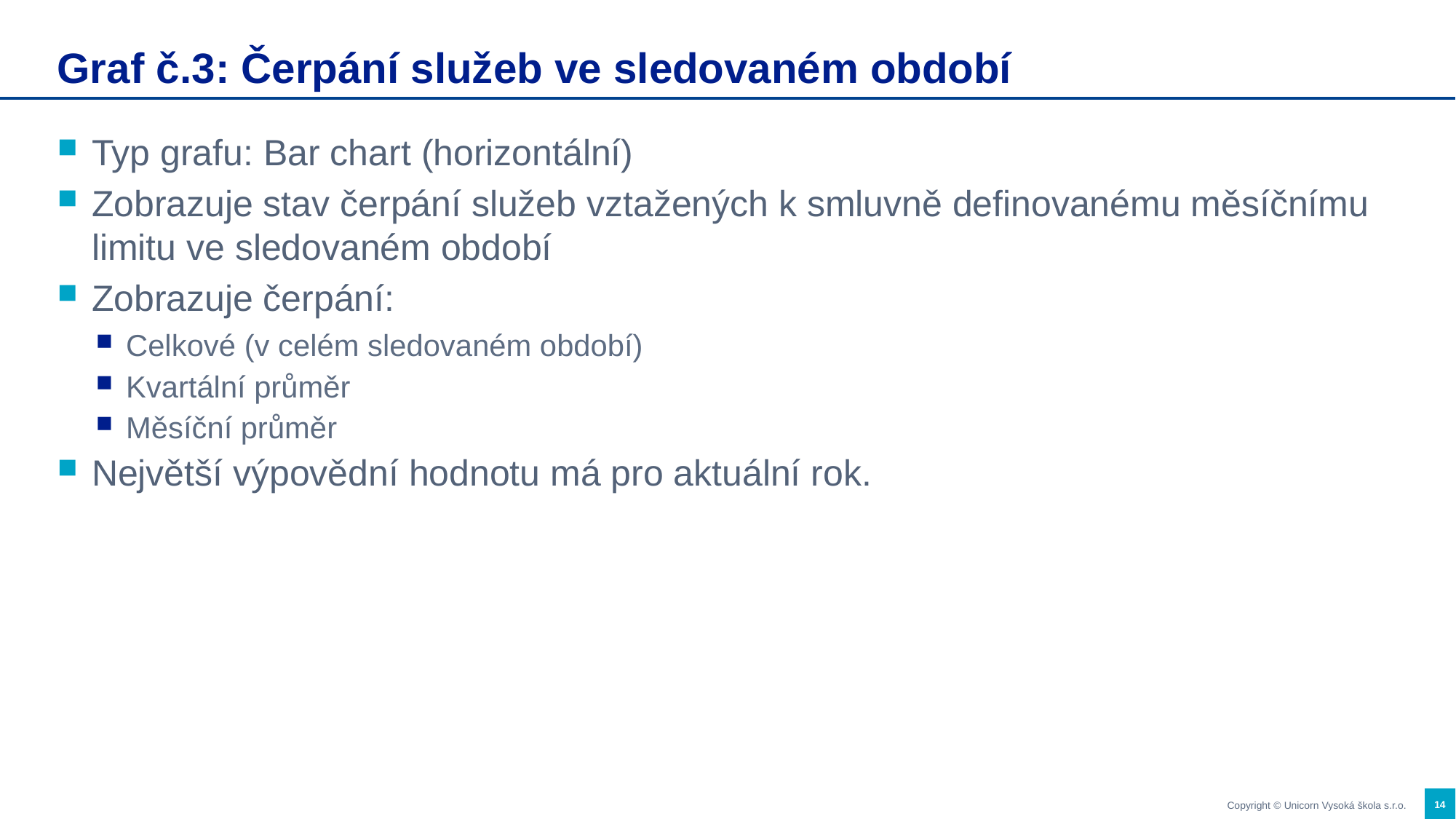

# Graf č.3: Čerpání služeb ve sledovaném období
Typ grafu: Bar chart (horizontální)
Zobrazuje stav čerpání služeb vztažených k smluvně definovanému měsíčnímu limitu ve sledovaném období
Zobrazuje čerpání:
Celkové (v celém sledovaném období)
Kvartální průměr
Měsíční průměr
Největší výpovědní hodnotu má pro aktuální rok.

14
Copyright © Unicorn Vysoká škola s.r.o.